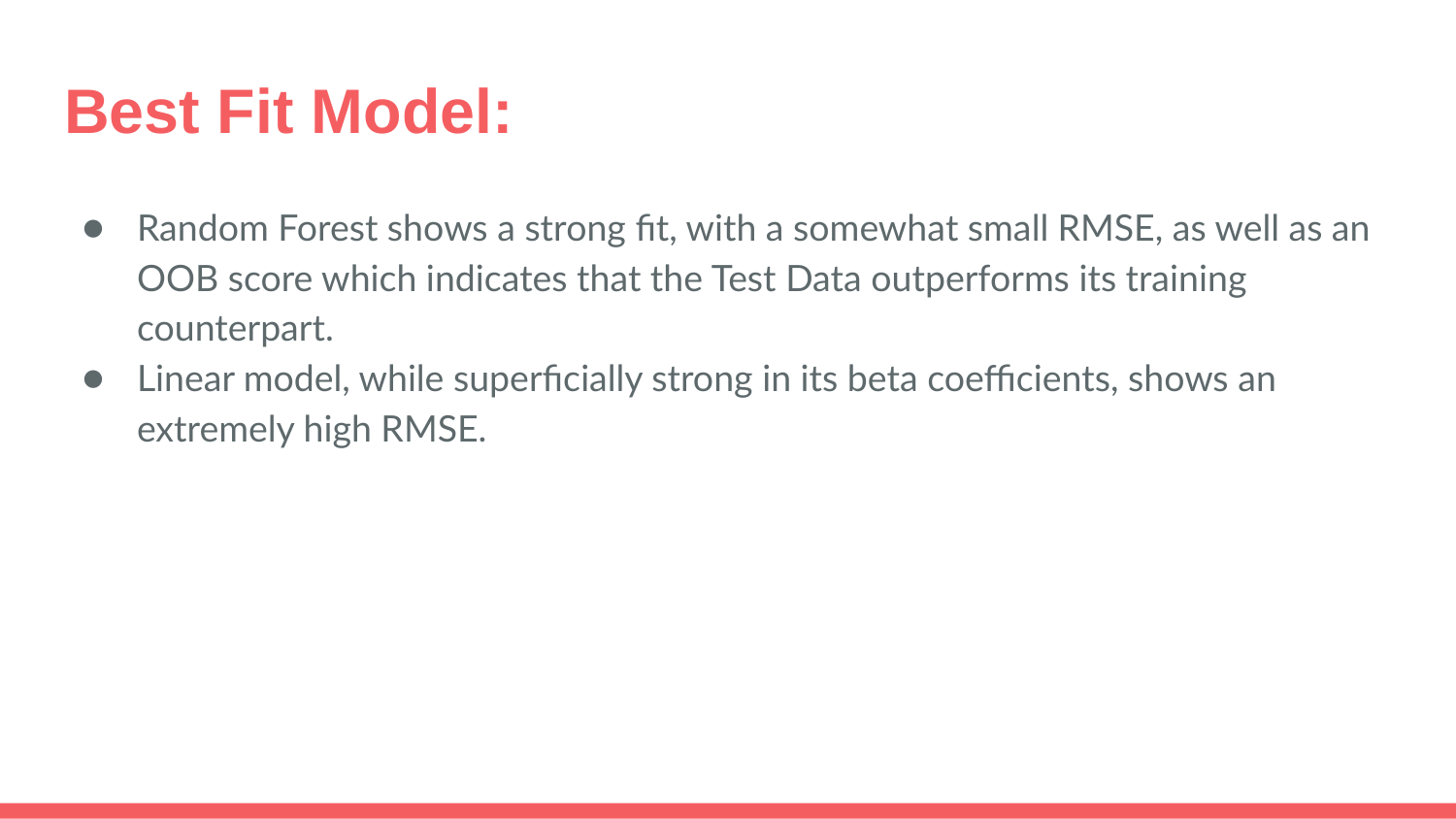

# Best Fit Model:
Random Forest shows a strong fit, with a somewhat small RMSE, as well as an OOB score which indicates that the Test Data outperforms its training counterpart.
Linear model, while superficially strong in its beta coefficients, shows an extremely high RMSE.